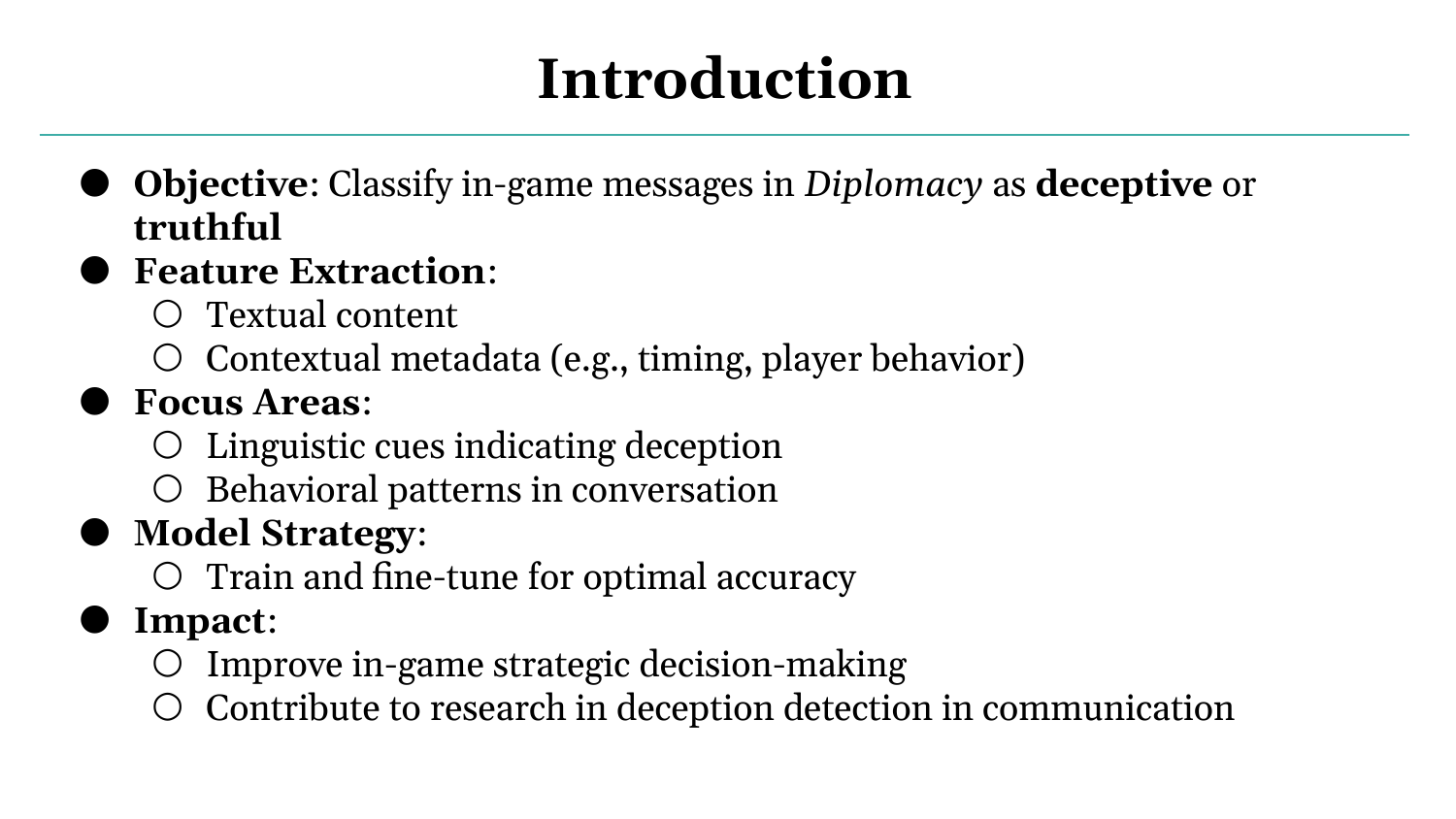

# Introduction
Objective: Classify in-game messages in Diplomacy as deceptive or truthful
Feature Extraction:
Textual content
Contextual metadata (e.g., timing, player behavior)
Focus Areas:
Linguistic cues indicating deception
Behavioral patterns in conversation
Model Strategy:
Train and fine-tune for optimal accuracy
Impact:
Improve in-game strategic decision-making
Contribute to research in deception detection in communication